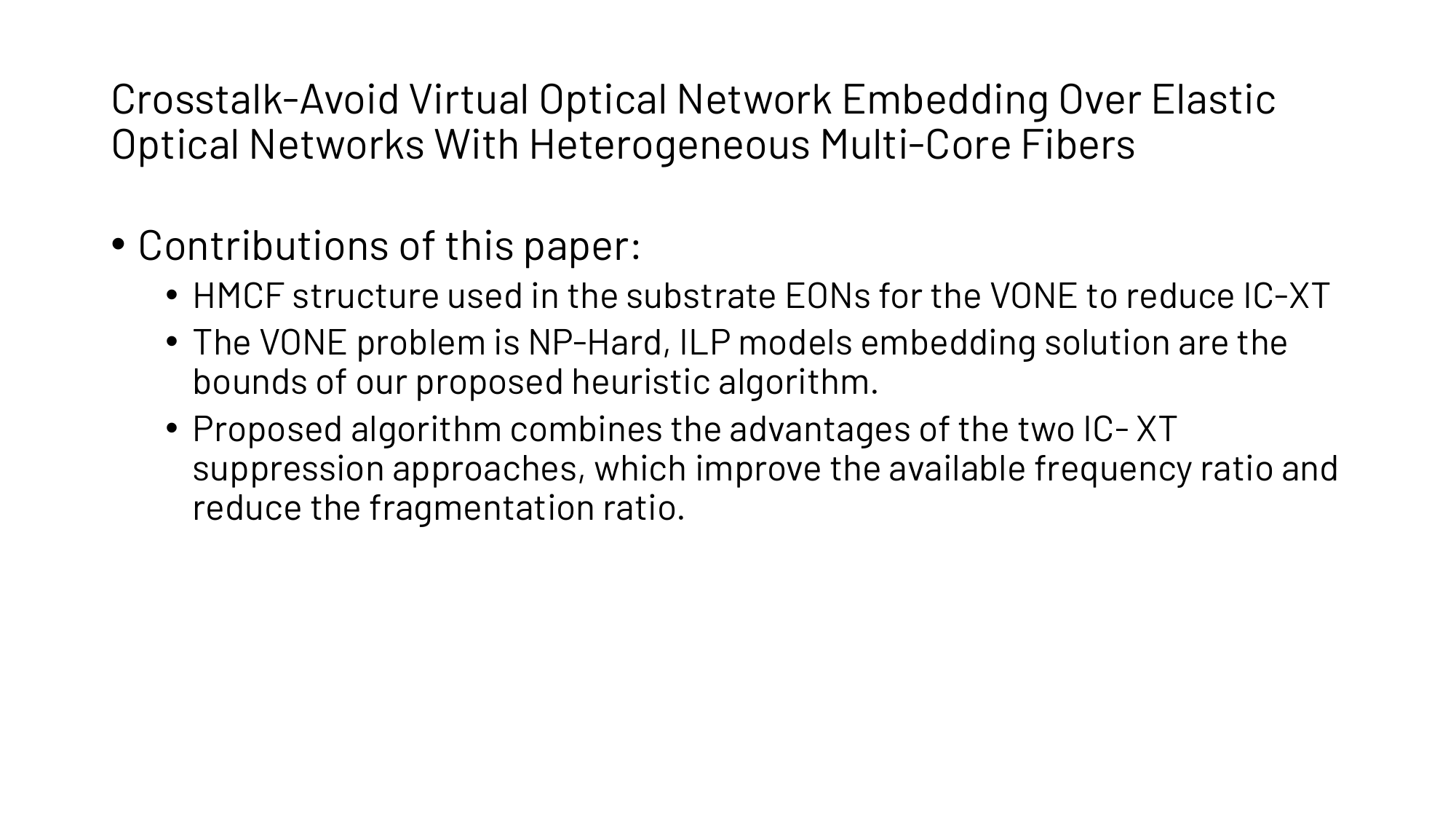

# Crosstalk-Avoid Virtual Optical Network Embedding Over Elastic Optical Networks With Heterogeneous Multi-Core Fibers
Contributions of this paper:
HMCF structure used in the substrate EONs for the VONE to reduce IC-XT
The VONE problem is NP-Hard, ILP models embedding solution are the bounds of our proposed heuristic algorithm.
Proposed algorithm combines the advantages of the two IC- XT suppression approaches, which improve the available frequency ratio and reduce the fragmentation ratio.